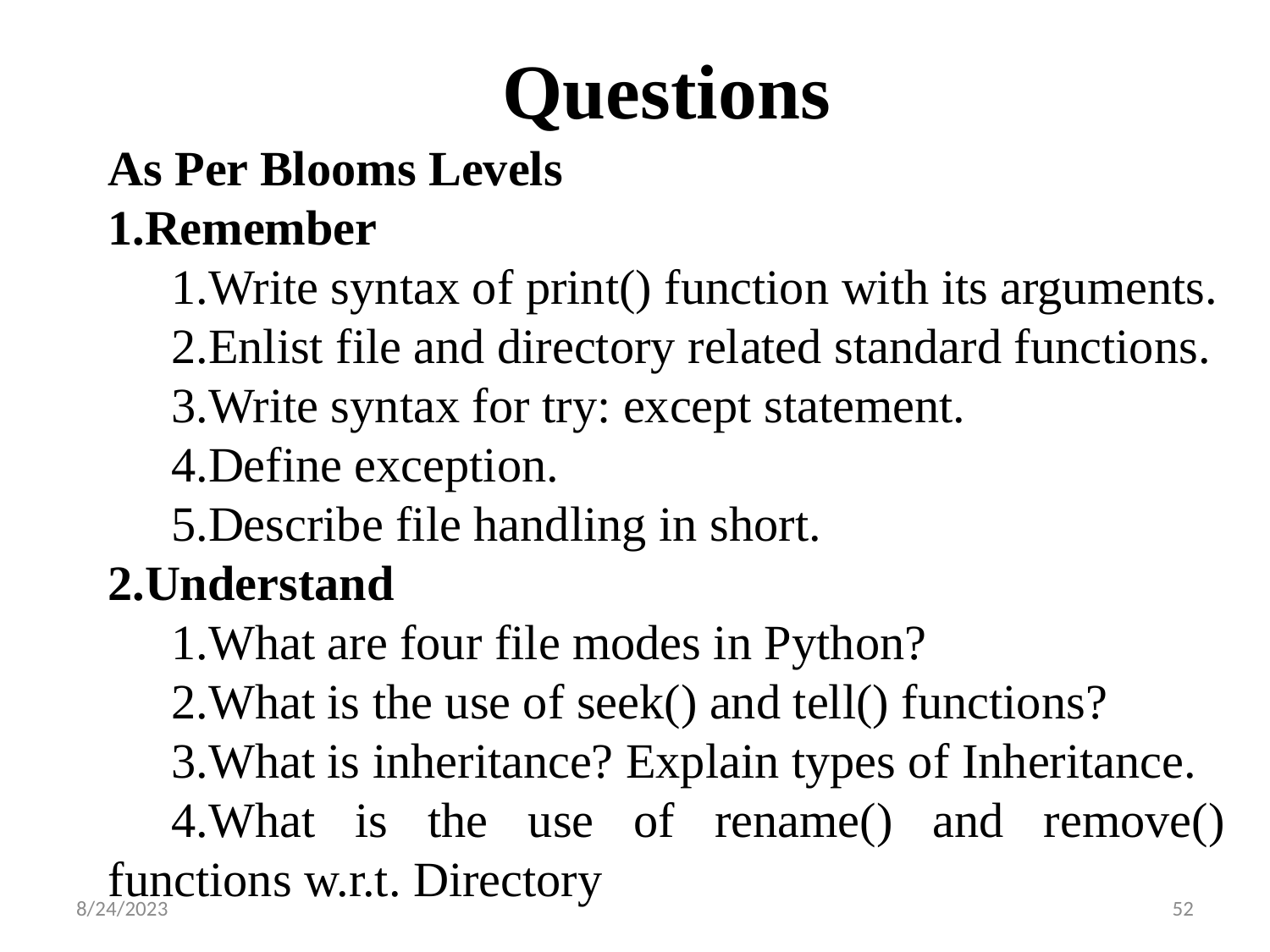

# Questions
As Per Blooms Levels
Remember
Write syntax of print() function with its arguments.
Enlist file and directory related standard functions.
Write syntax for try: except statement.
Define exception.
Describe file handling in short.
Understand
What are four file modes in Python?
What is the use of seek() and tell() functions?
What is inheritance? Explain types of Inheritance.
What is the use of rename() and remove() functions w.r.t. Directory
8/24/2023
52